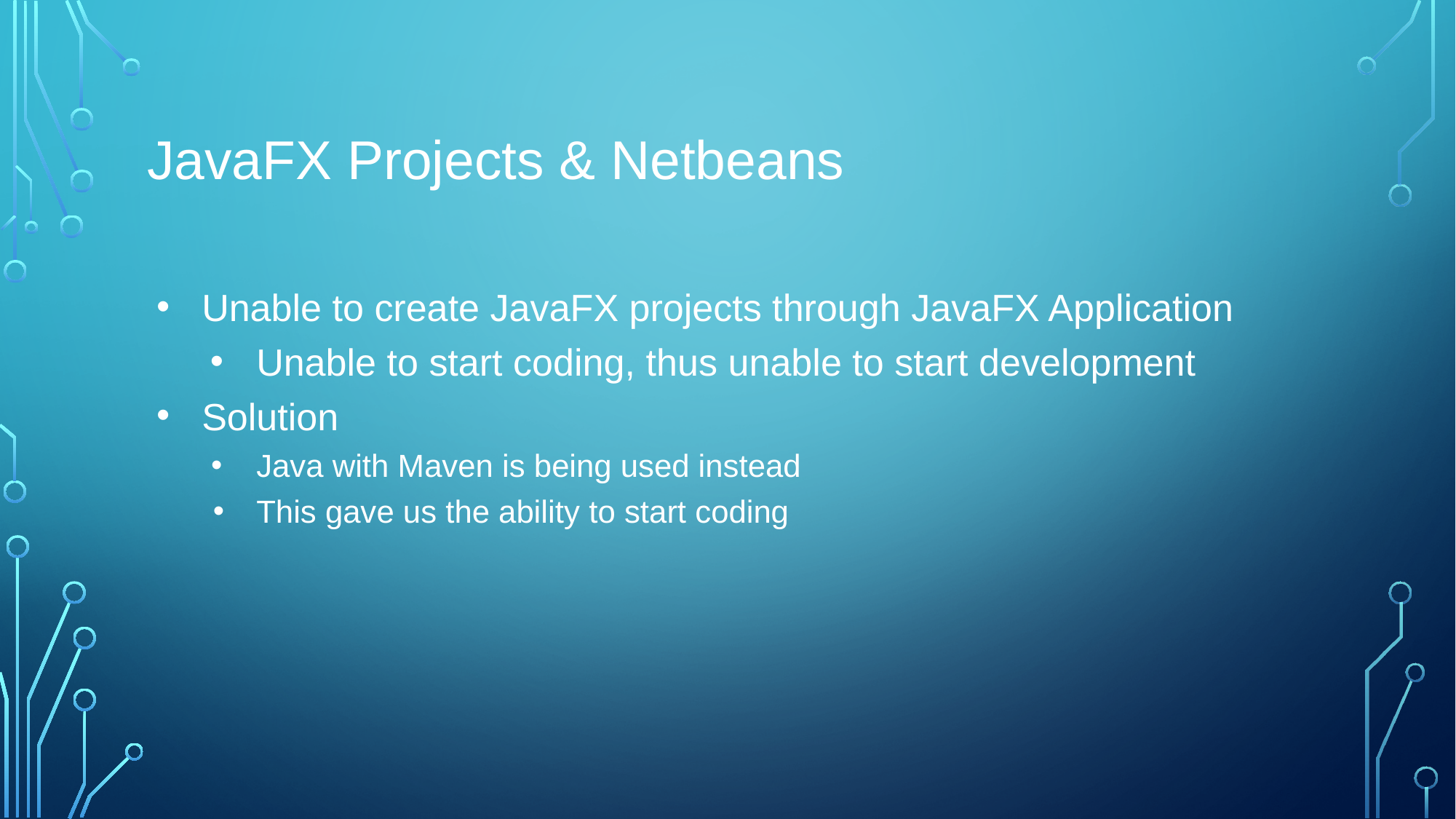

# JavaFX Projects & Netbeans
Unable to create JavaFX projects through JavaFX Application
Unable to start coding, thus unable to start development
Solution
Java with Maven is being used instead
This gave us the ability to start coding